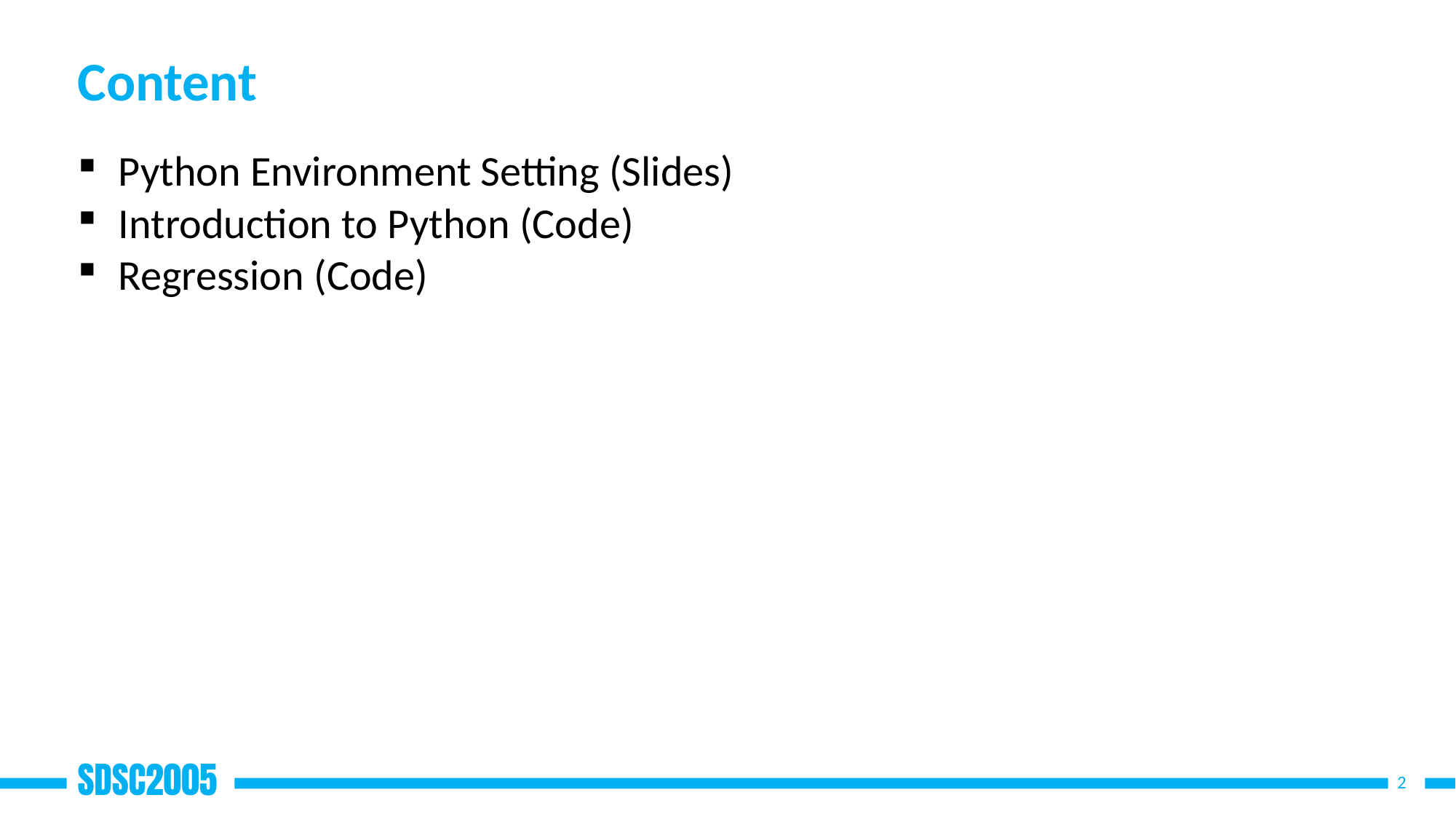

# Content
Python Environment Setting (Slides)
Introduction to Python (Code)
Regression (Code)

SDSC2005
2